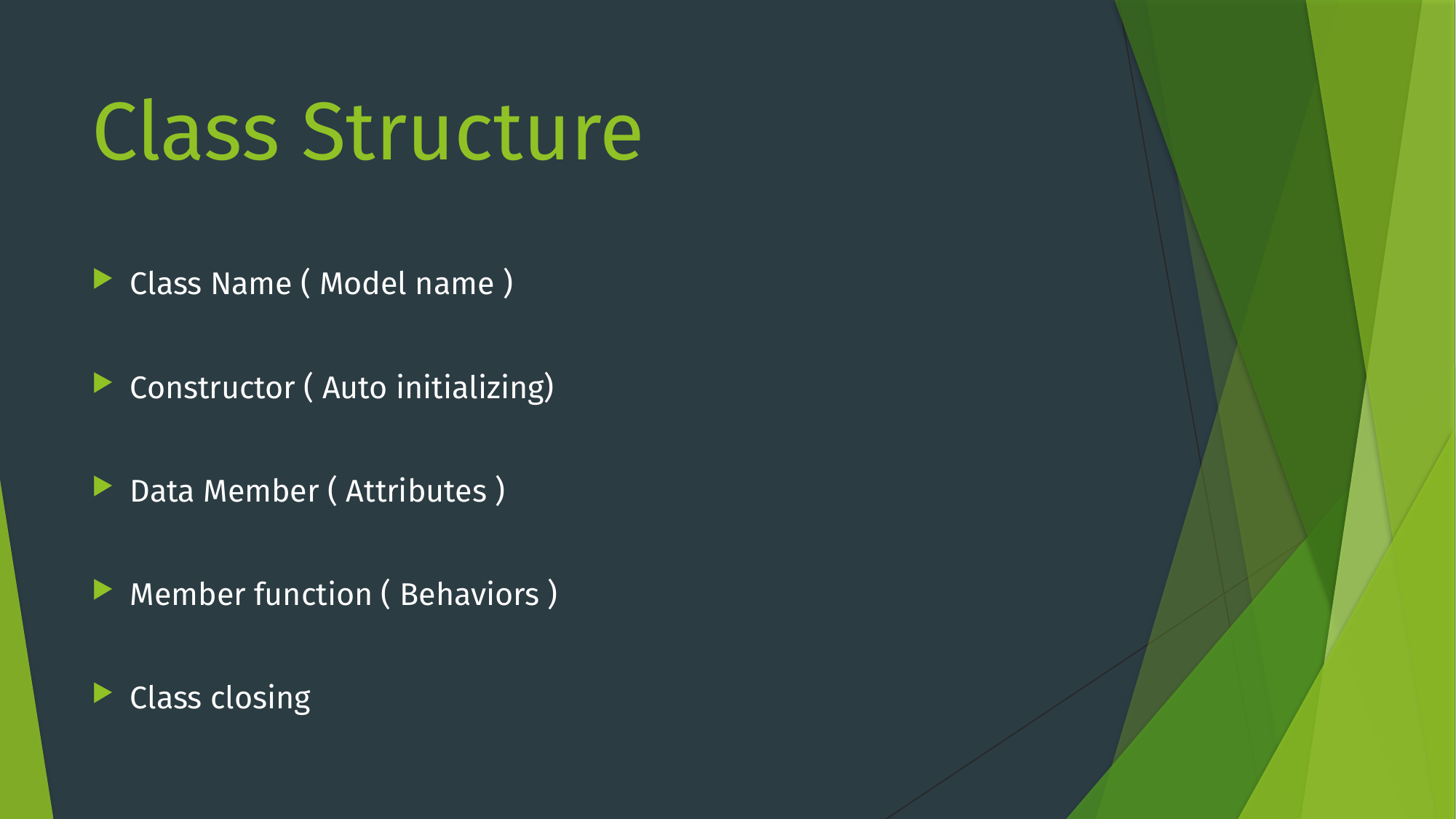

# Class Structure
Class Name ( Model name )

Constructor ( Auto initializing)

Data Member ( Attributes )

Member function ( Behaviors )

Class closing